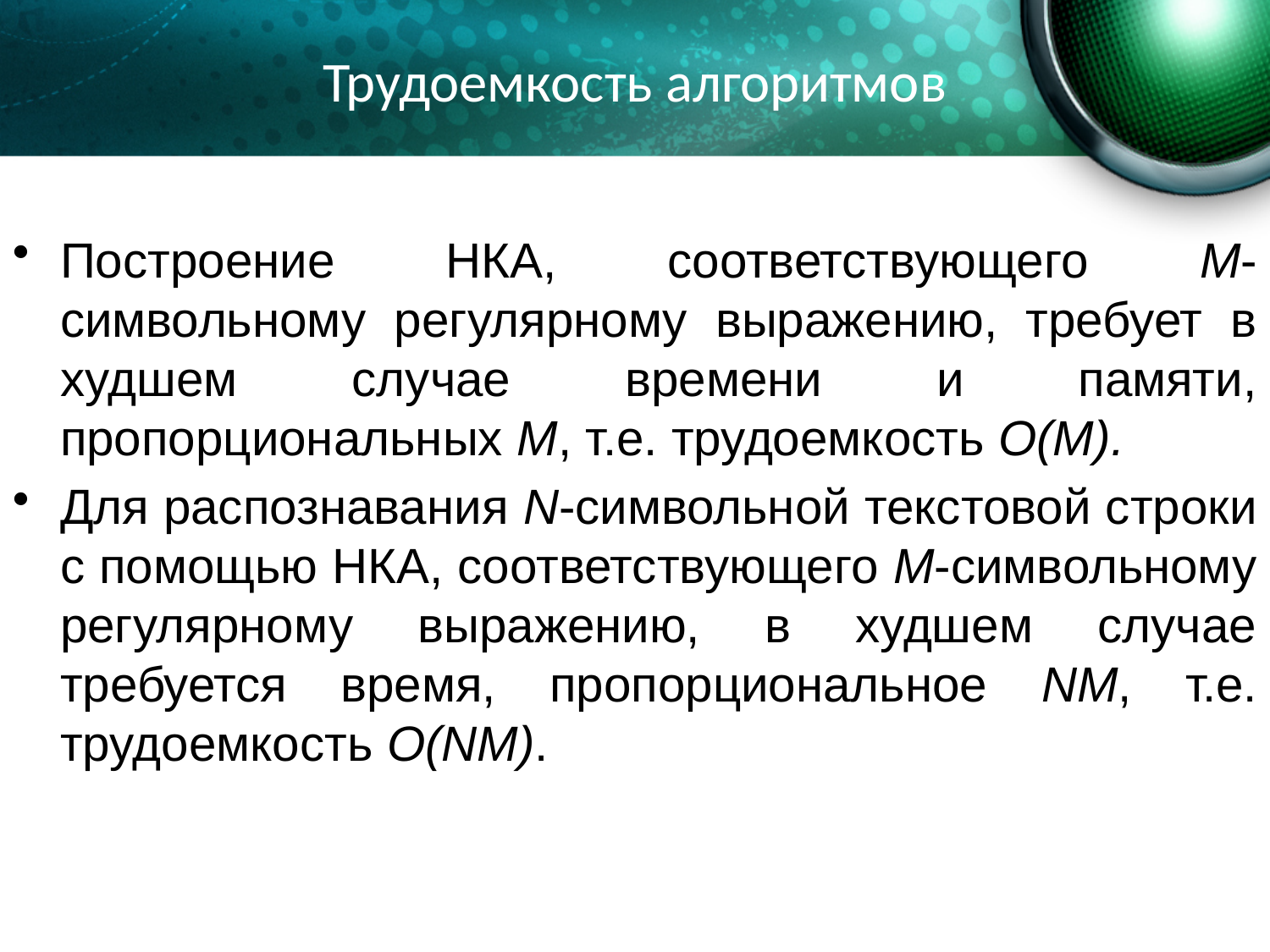

# Трудоемкость алгоритмов
Построение НКА, соответствующего M-символьному регулярному выражению, требует в худшем случае времени и памяти, пропорциональных M, т.е. трудоемкость O(M).
Для распознавания N-символьной текстовой строки с помощью НКА, соответствующего M-символьному регулярному выражению, в худшем случае требуется время, пропорциональное NM, т.е. трудоемкость O(NM).